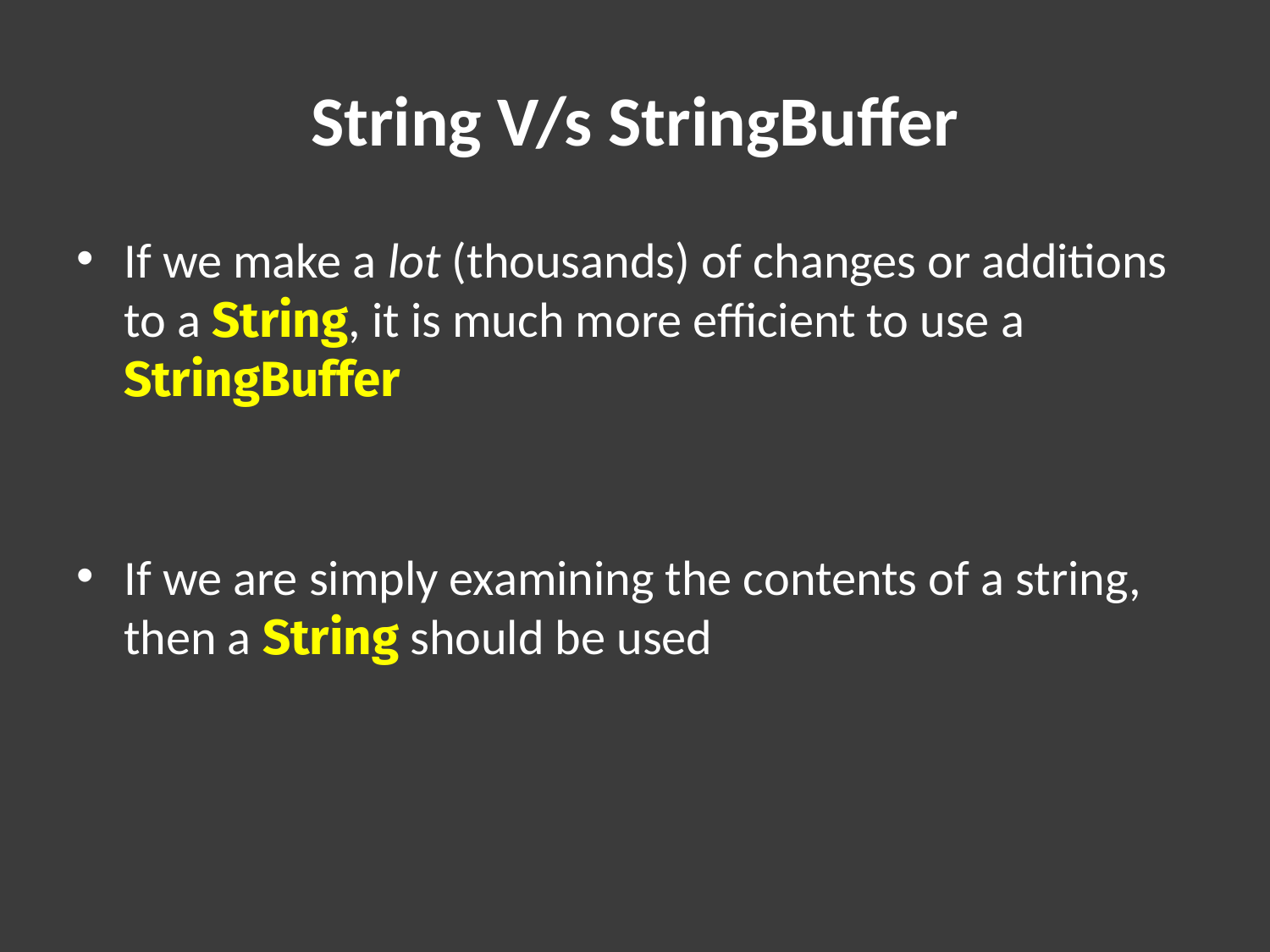

# String V/s StringBuffer
If we make a lot (thousands) of changes or additions to a String, it is much more efficient to use a StringBuffer

If we are simply examining the contents of a string, then a String should be used